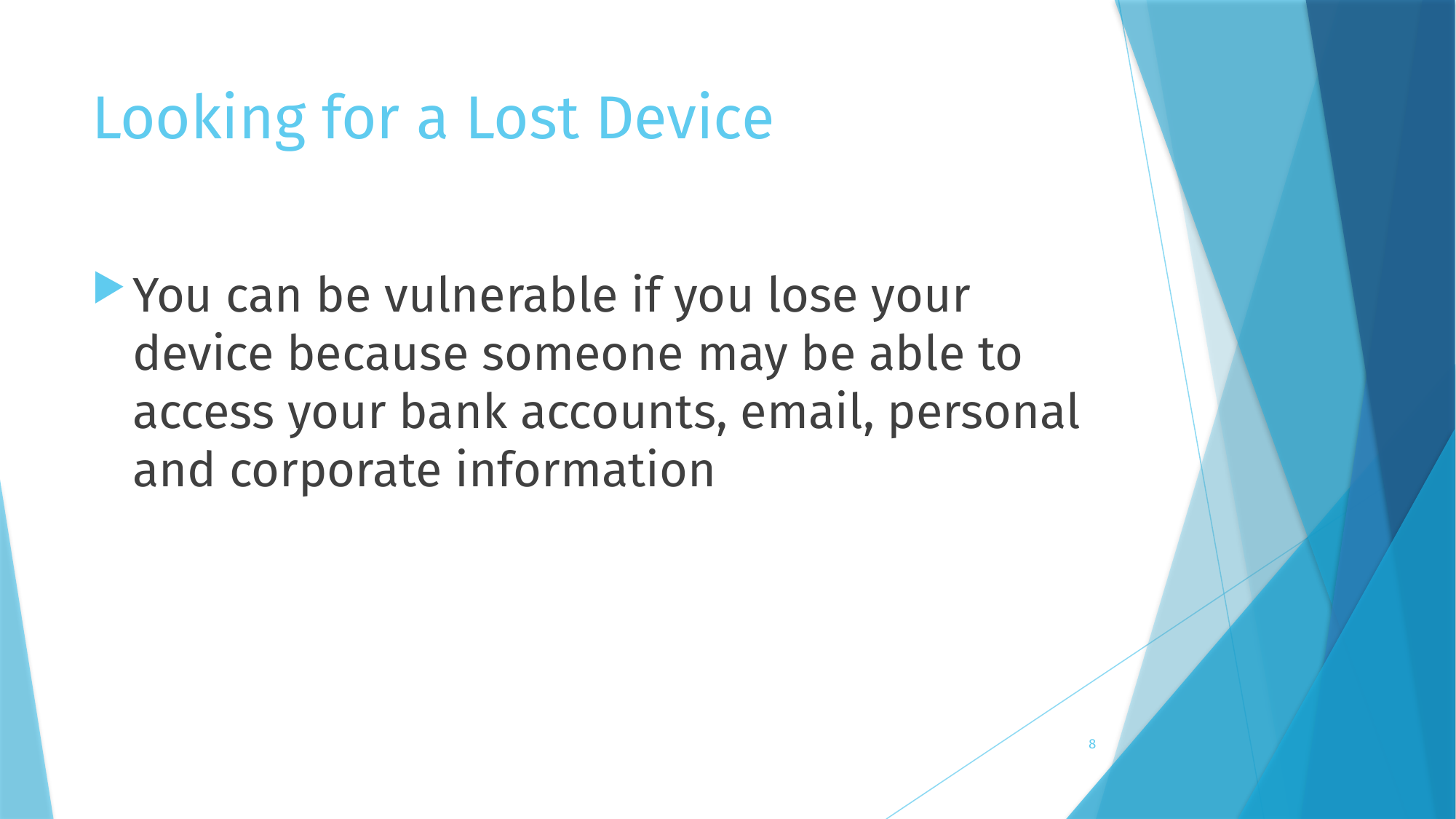

# Looking for a Lost Device
You can be vulnerable if you lose your device because someone may be able to access your bank accounts, email, personal and corporate information
8